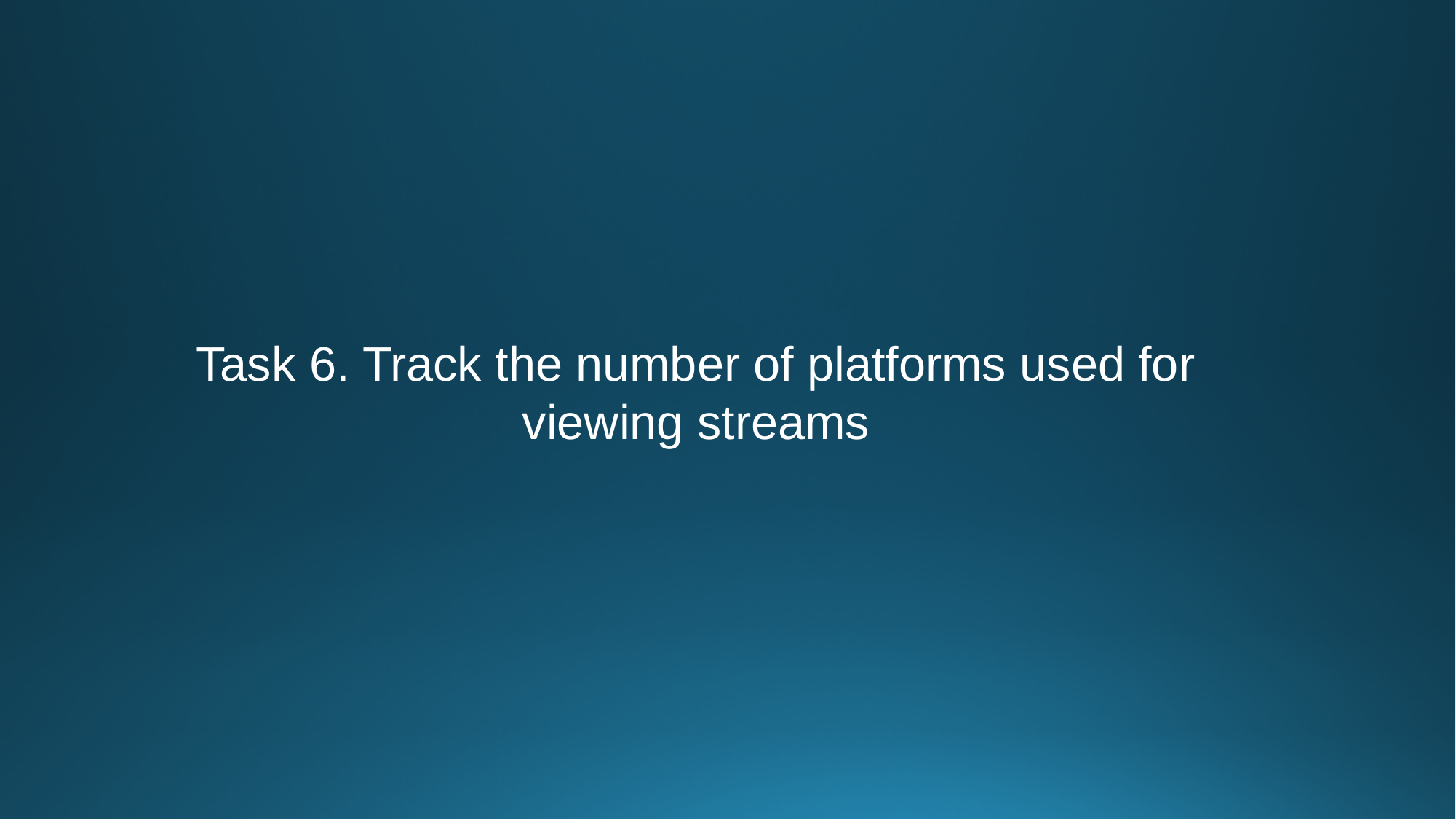

Task 6. Track the number of platforms used for viewing streams